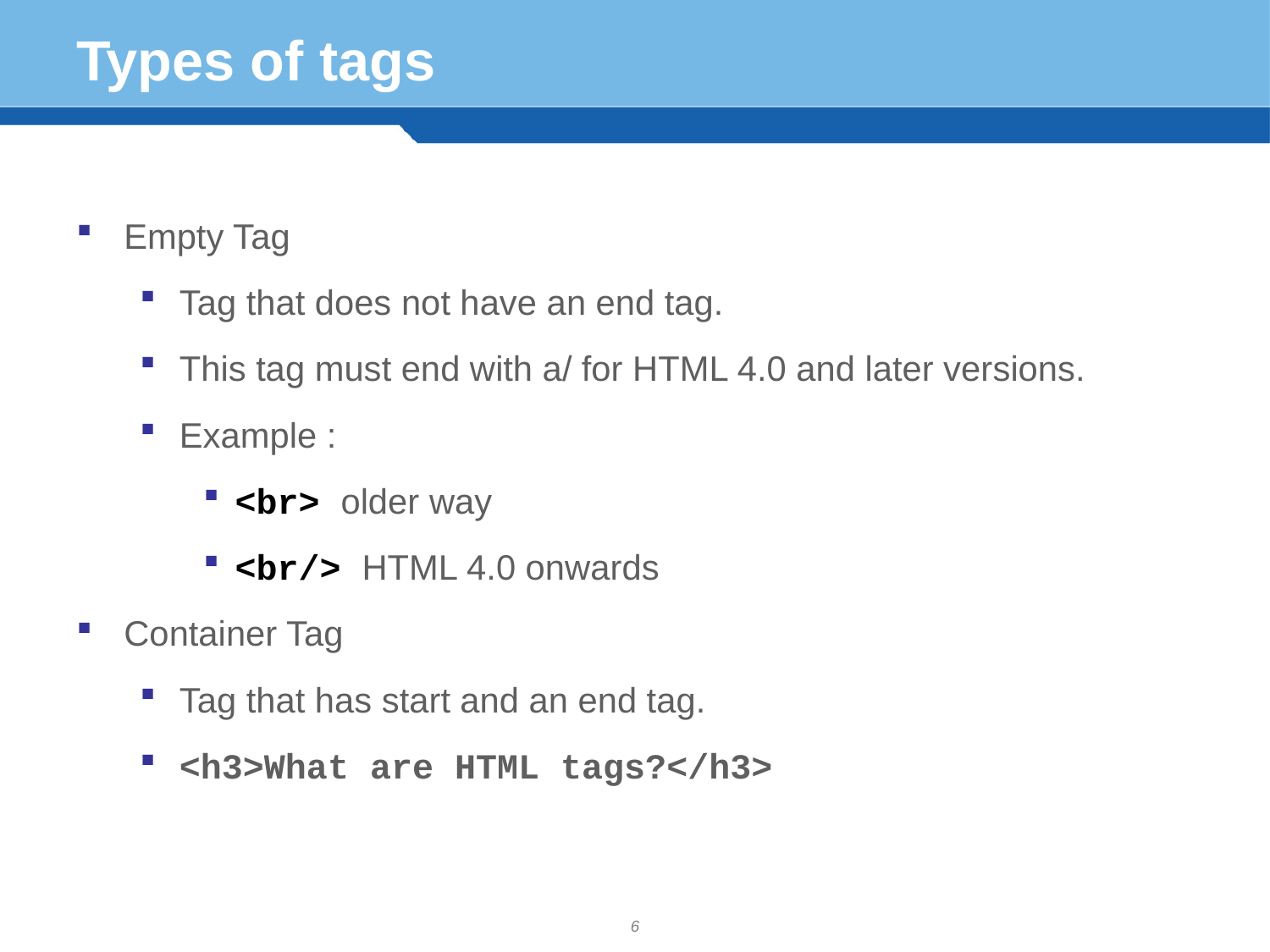

# Types of tags
Empty Tag
Tag that does not have an end tag.
This tag must end with a/ for HTML 4.0 and later versions.
Example :
<br> older way
<br/> HTML 4.0 onwards
Container Tag
Tag that has start and an end tag.
<h3>What are HTML tags?</h3>

6